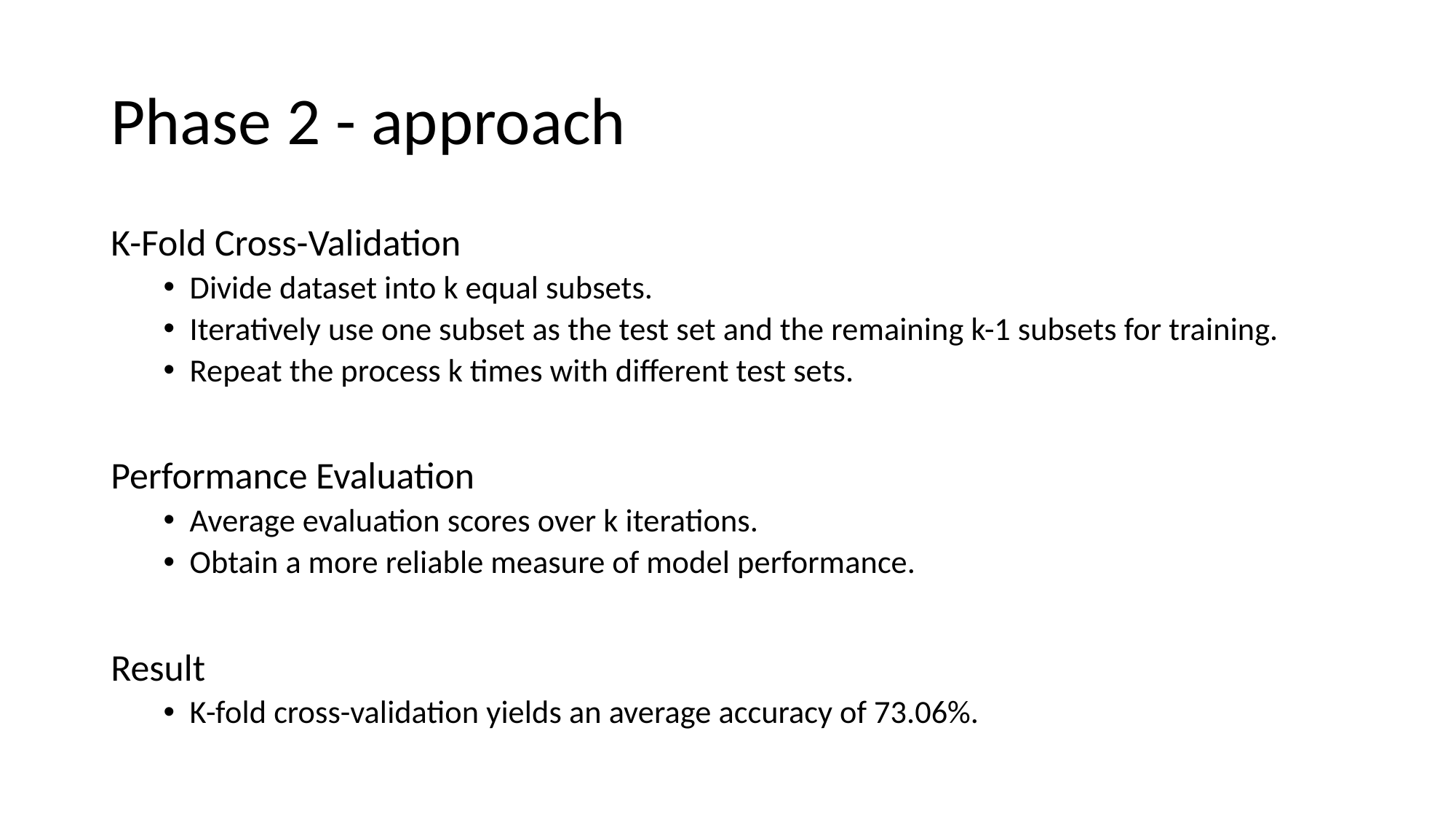

# Phase 2 - approach
K-Fold Cross-Validation
Divide dataset into k equal subsets.
Iteratively use one subset as the test set and the remaining k-1 subsets for training.
Repeat the process k times with different test sets.

Performance Evaluation
Average evaluation scores over k iterations.
Obtain a more reliable measure of model performance.

Result
K-fold cross-validation yields an average accuracy of 73.06%.